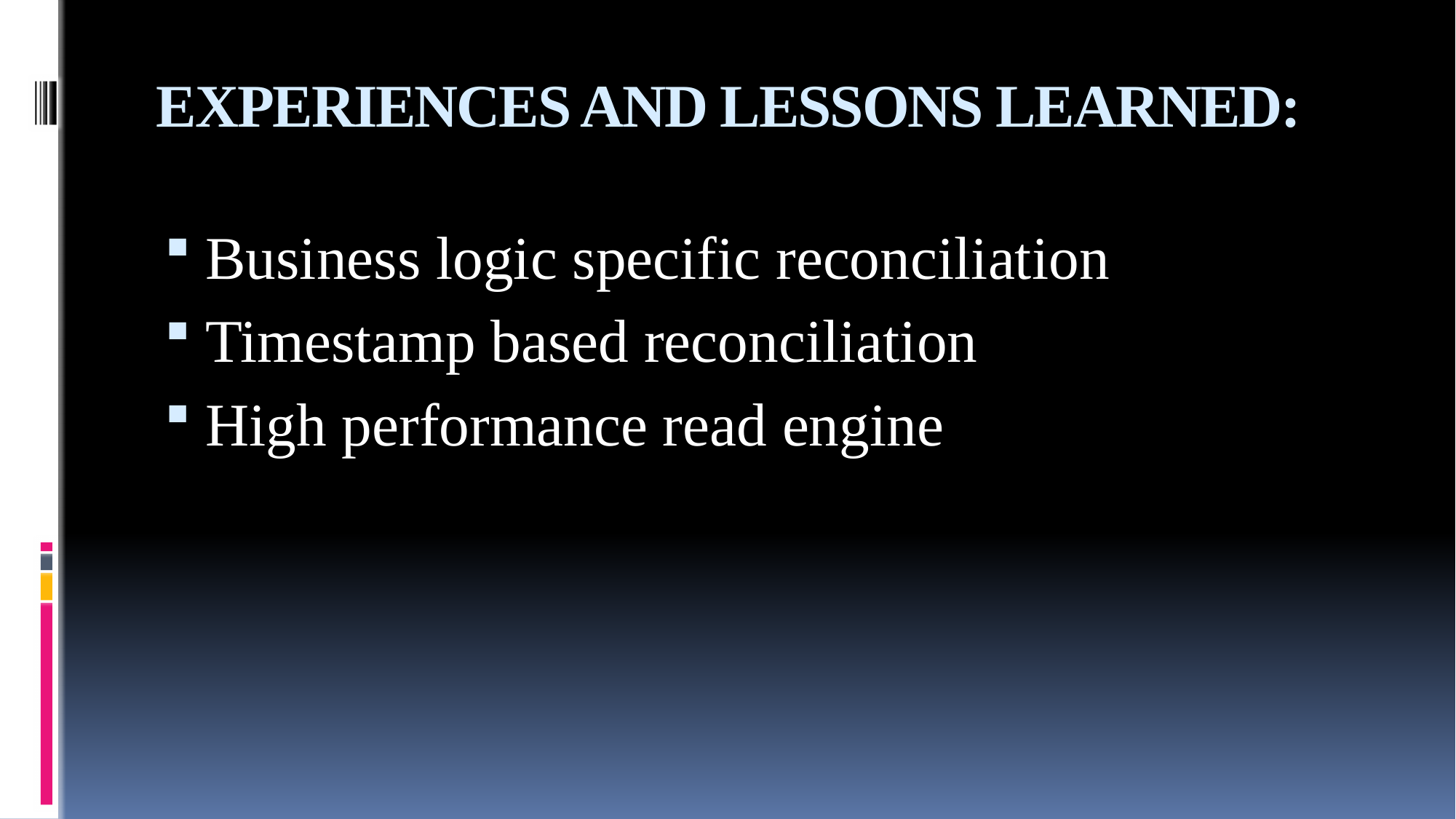

# EXPERIENCES AND LESSONS LEARNED:
Business logic specific reconciliation
Timestamp based reconciliation
High performance read engine